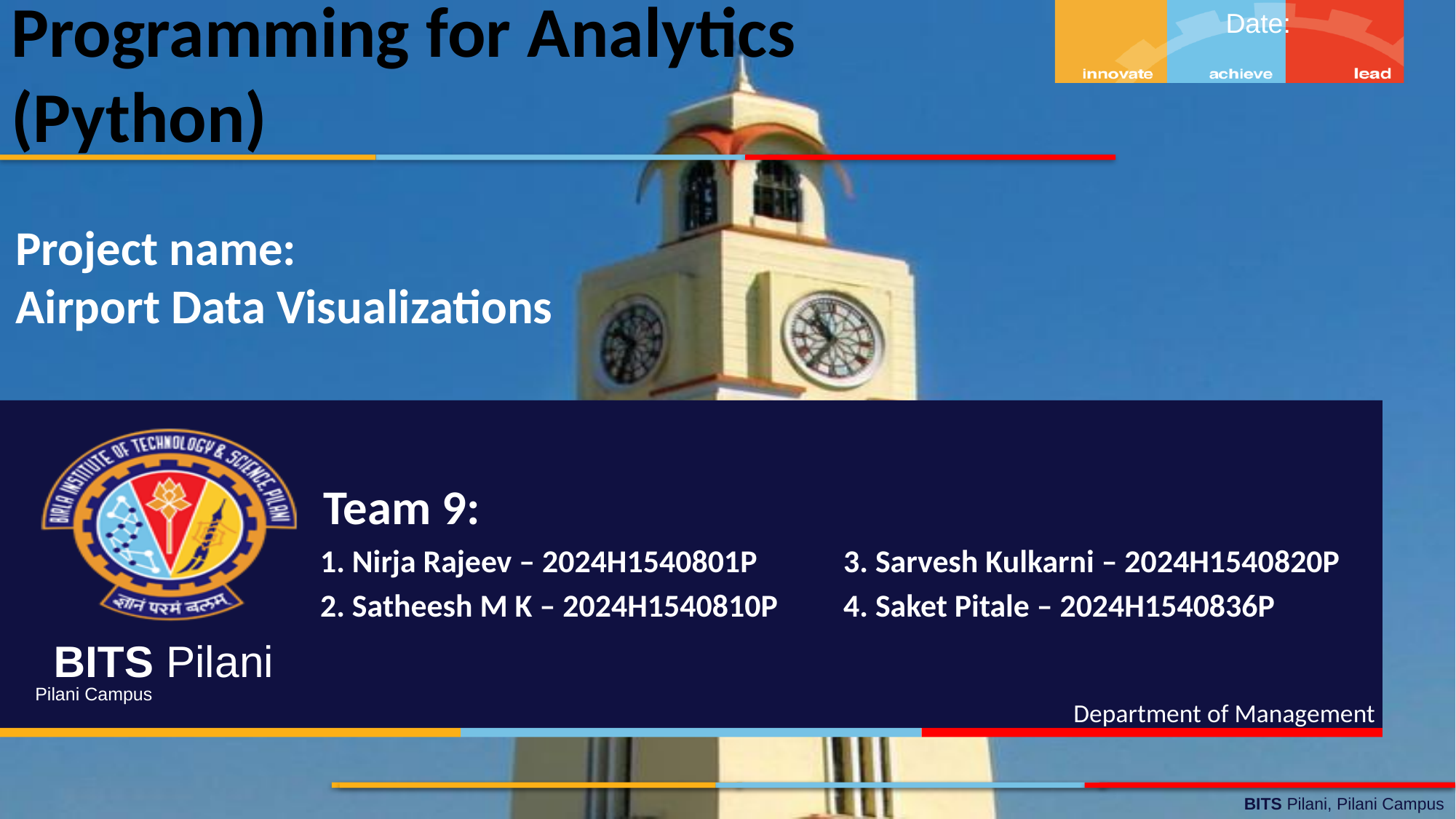

Date:
Programming for Analytics
(Python)
Project name:
Airport Data Visualizations
Team 9:
| 1. Nirja Rajeev – 2024H1540801P | 3. Sarvesh Kulkarni – 2024H1540820P |
| --- | --- |
| 2. Satheesh M K – 2024H1540810P | 4. Saket Pitale – 2024H1540836P |
Department of Management